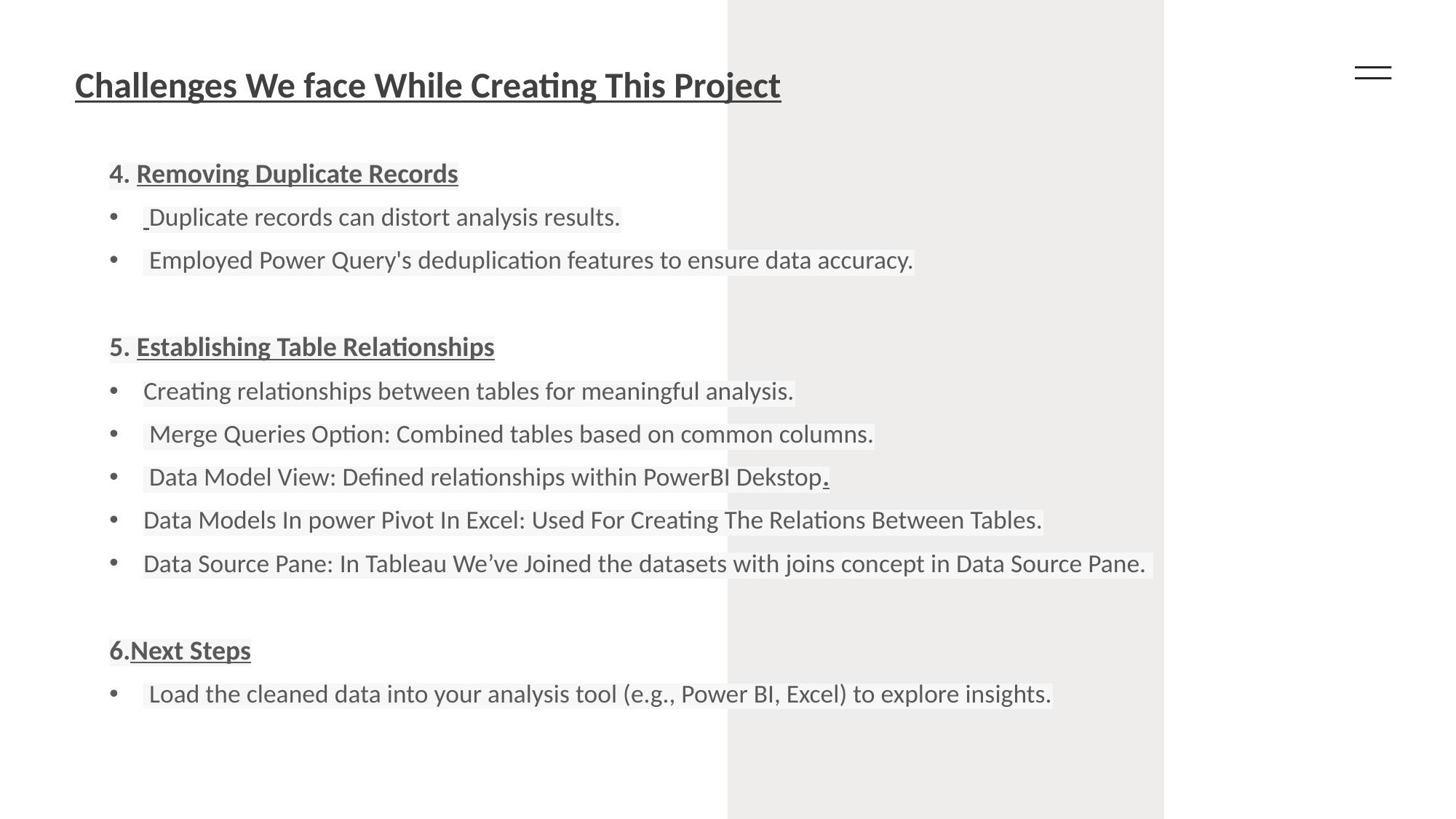

# Challenges We face While Creating This Project
4. Removing Duplicate Records
 Duplicate records can distort analysis results.
 Employed Power Query's deduplication features to ensure data accuracy.

5. Establishing Table Relationships
Creating relationships between tables for meaningful analysis.
 Merge Queries Option: Combined tables based on common columns.
 Data Model View: Defined relationships within PowerBI Dekstop.
Data Models In power Pivot In Excel: Used For Creating The Relations Between Tables.
Data Source Pane: In Tableau We’ve Joined the datasets with joins concept in Data Source Pane.

6.Next Steps
 Load the cleaned data into your analysis tool (e.g., Power BI, Excel) to explore insights.